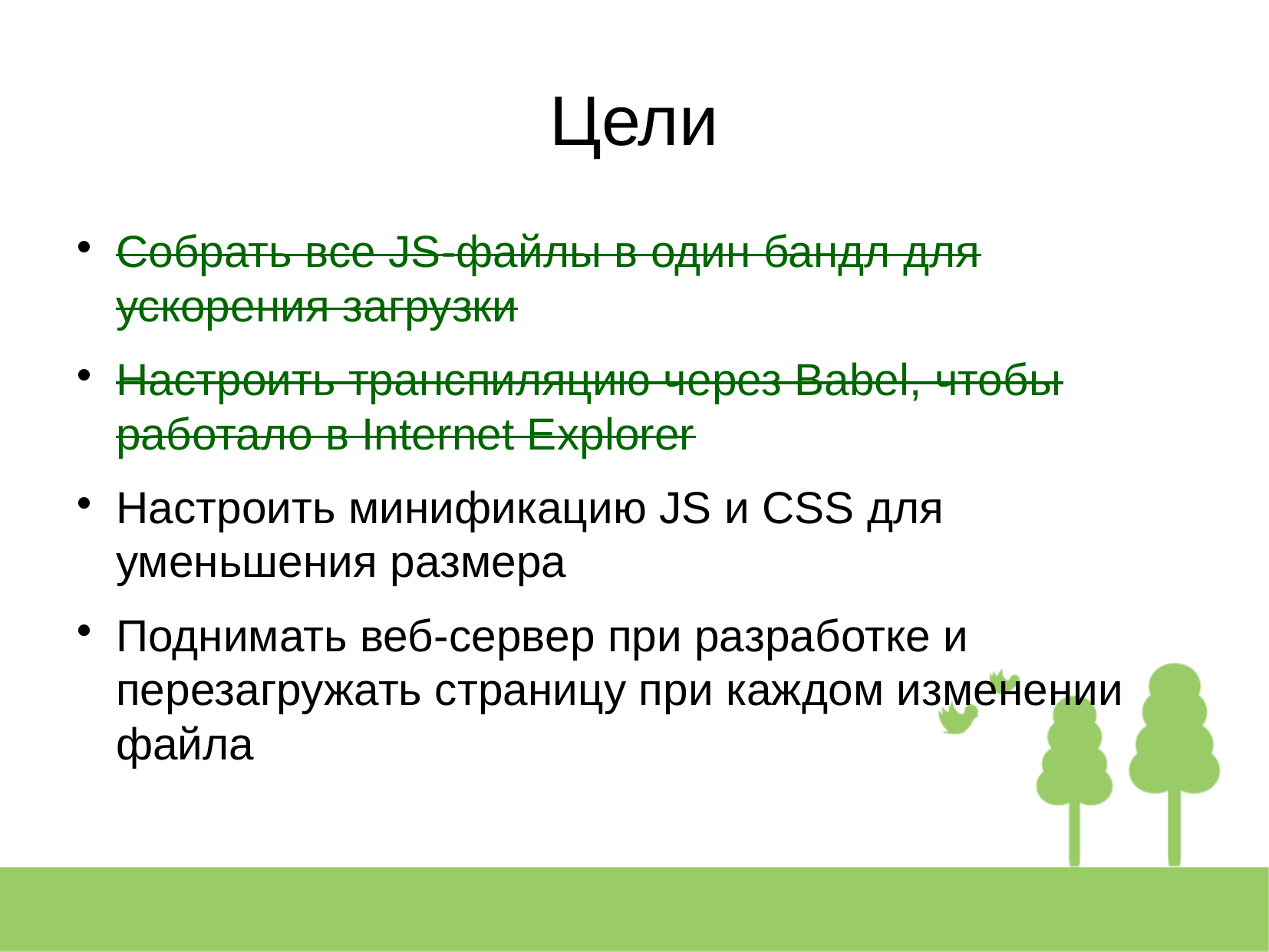

Цели
Собрать все JS-файлы в один бандл для ускорения загрузки
Настроить транспиляцию через Babel, чтобы работало в Internet Explorer
Настроить минификацию JS и CSS для уменьшения размера
Поднимать веб-сервер при разработке и перезагружать страницу при каждом изменении файла